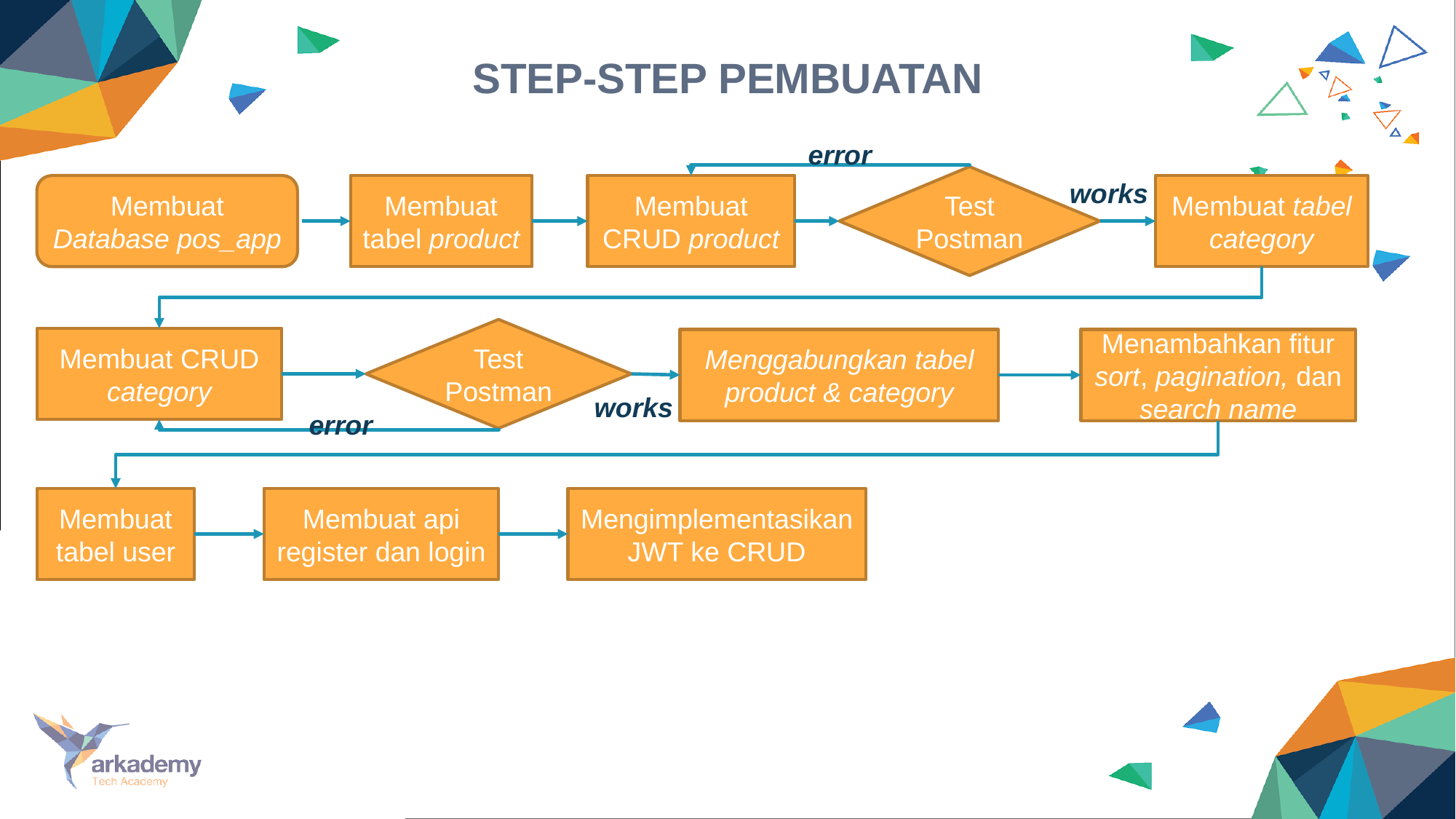

# STEP-STEP PEMBUATAN
error
Test Postman
works
Membuat Database pos_app
Membuat tabel product
Membuat CRUD product
Membuat tabel category
Test Postman
Membuat CRUD category
Menggabungkan tabel product & category
Menambahkan fitur sort, pagination, dan search name
works
error
Membuat api register dan login
Mengimplementasikan JWT ke CRUD
Membuat tabel user